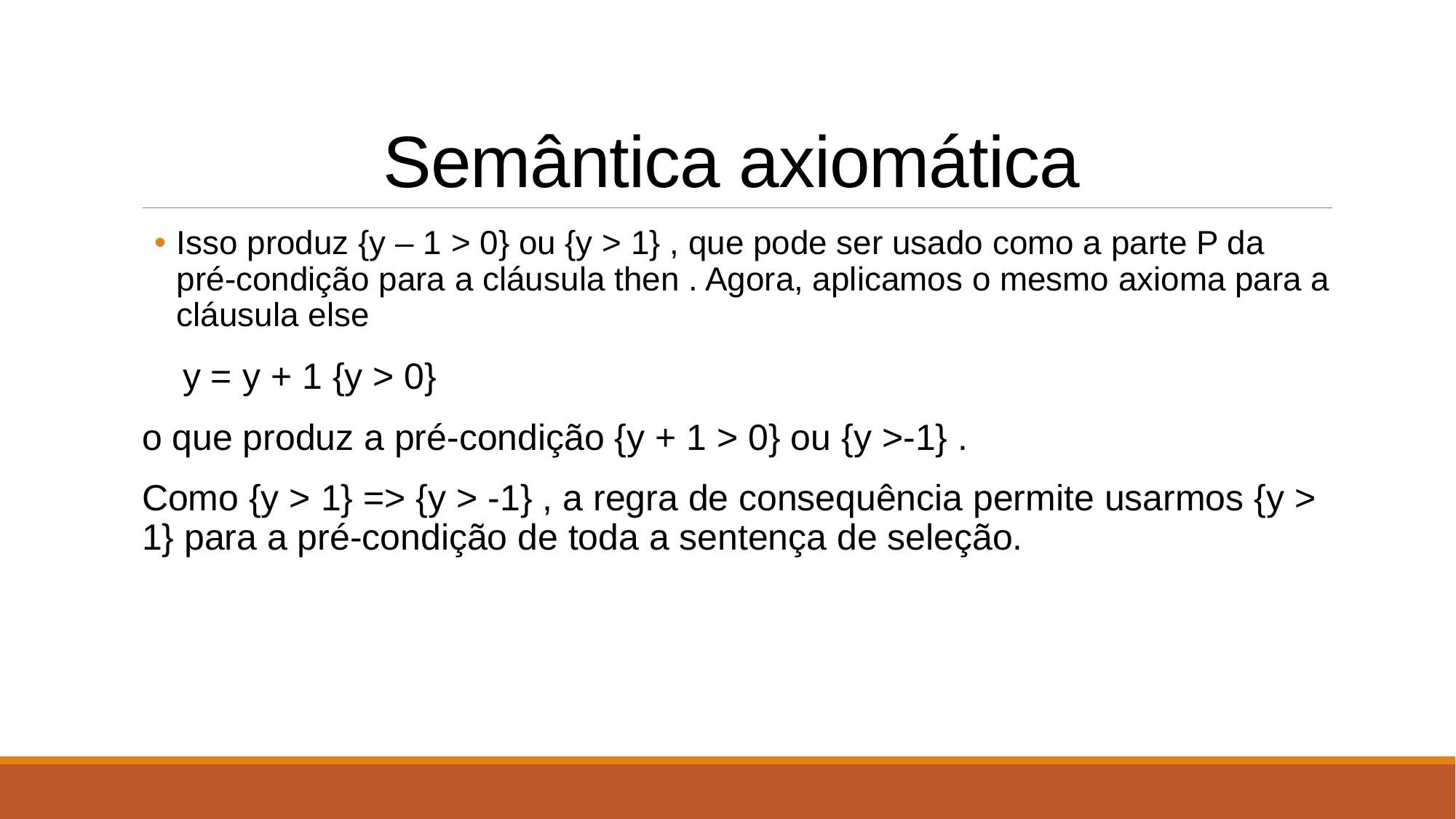

# Semântica axiomática
Isso produz {y – 1 > 0} ou {y > 1} , que pode ser usado como a parte P da pré-condição para a cláusula then . Agora, aplicamos o mesmo axioma para a cláusula else
    y = y + 1 {y > 0}
o que produz a pré-condição {y + 1 > 0} ou {y >-1} .
Como {y > 1} => {y > -1} , a regra de consequência permite usarmos {y > 1} para a pré-condição de toda a sentença de seleção.